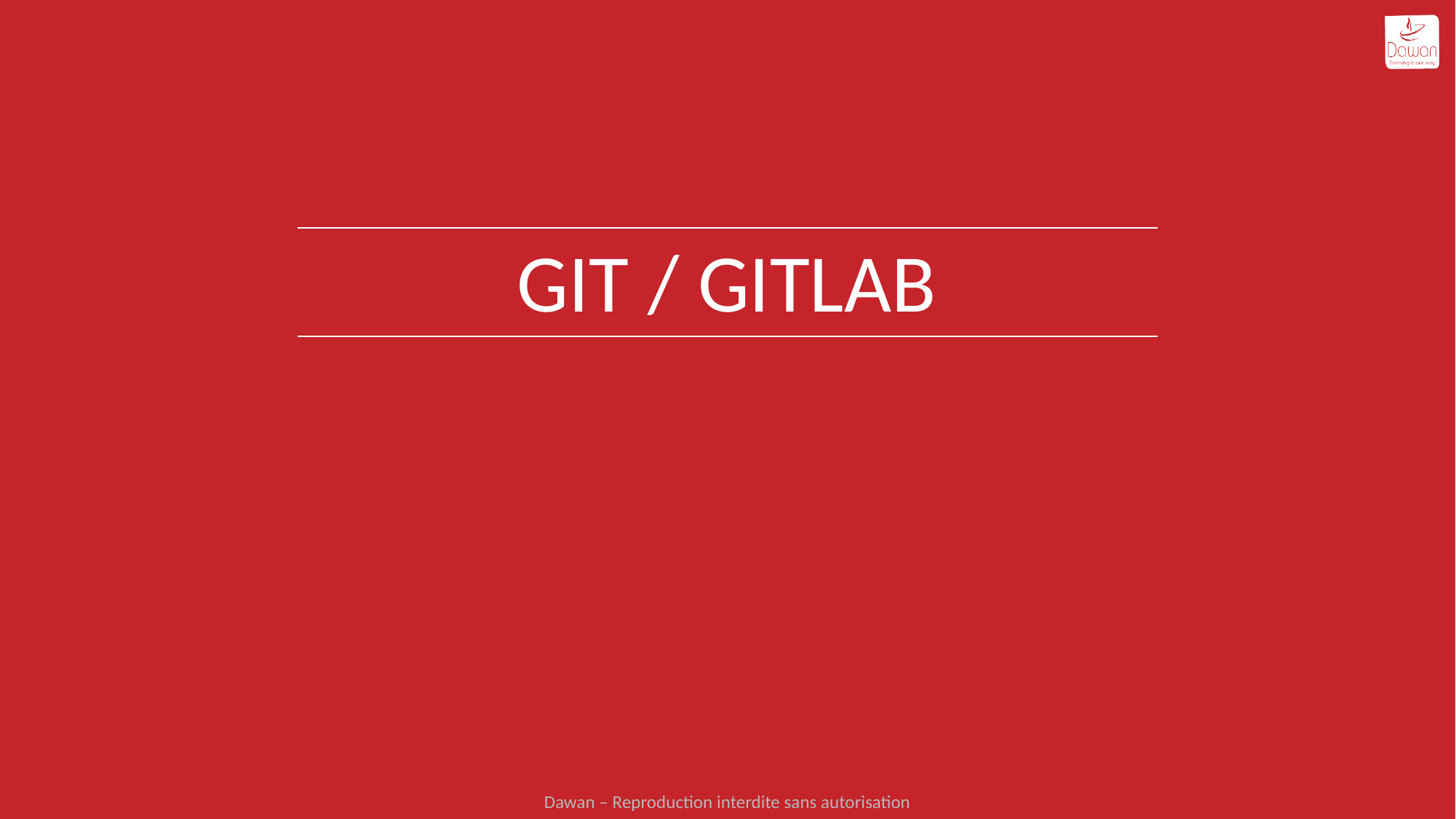

# Git / Gitlab

Dawan – Reproduction interdite sans autorisation